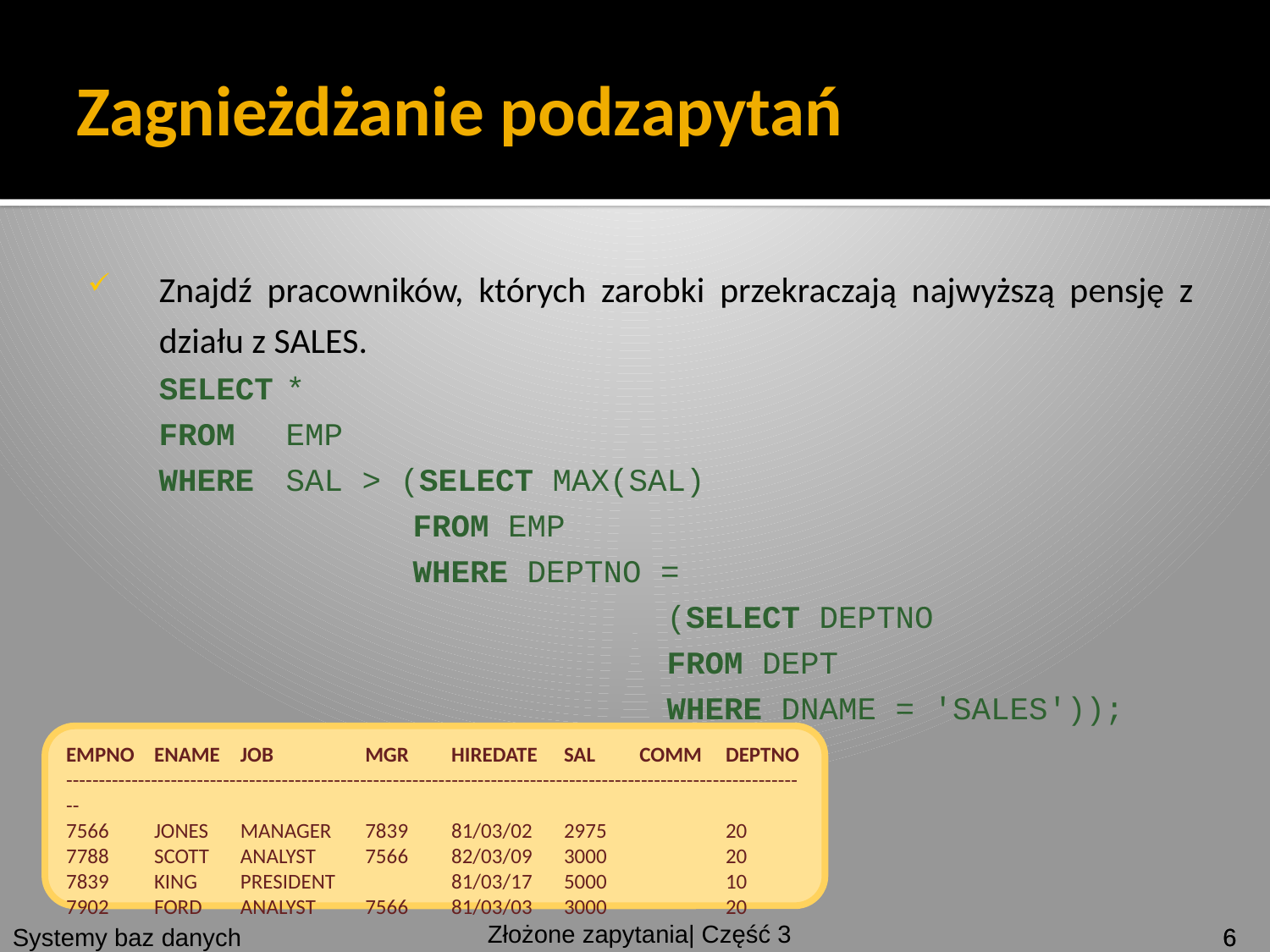

# Zagnieżdżanie podzapytań
Znajdź pracowników, których zarobki przekraczają najwyższą pensję z działu z SALES.
SELECT	*
FROM 	EMP
WHERE 	SAL > (SELECT MAX(SAL)
		FROM EMP
		WHERE DEPTNO =
				(SELECT DEPTNO
				FROM DEPT
				WHERE DNAME = 'SALES'));
EMPNO 	ENAME 	JOB 	MGR 	HIREDATE 	SAL 	COMM	DEPTNO
------------------------------------------------------------------------------------------------------------------
7566 	JONES 	MANAGER	7839  	81/03/02  	2975     		20
7788  	SCOTT  	ANALYST	7566  	82/03/09  	3000     		20
7839  	KING  	PRESIDENT 		81/03/17  	5000     		10
7902  	FORD  	ANALYST  	7566  	81/03/03  	3000     		20

Złożone zapytania| Część 3